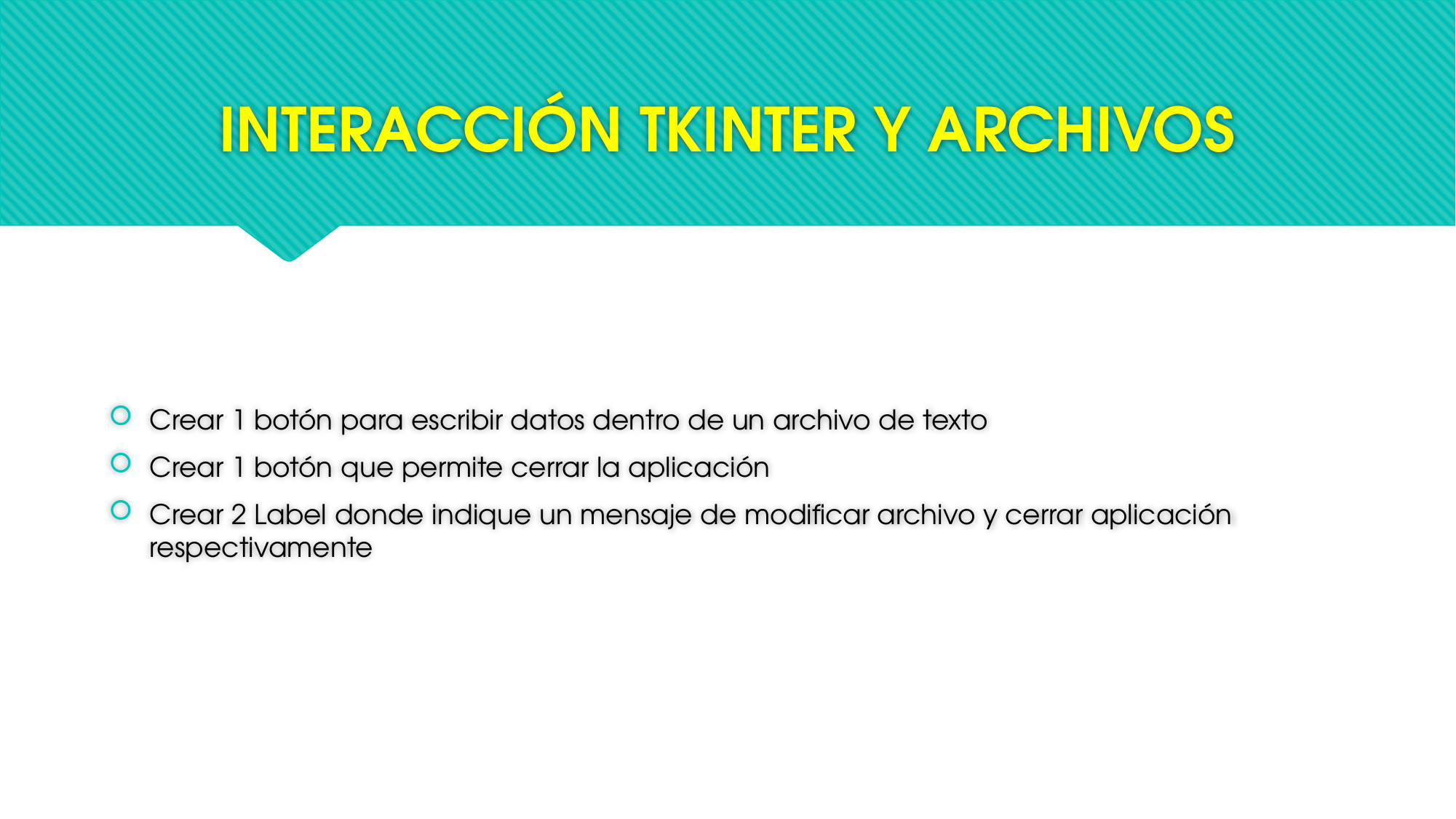

# INTERACCIÓN TKINTER Y ARCHIVOS
Crear 1 botón para escribir datos dentro de un archivo de texto
Crear 1 botón que permite cerrar la aplicación
Crear 2 Label donde indique un mensaje de modificar archivo y cerrar aplicación respectivamente